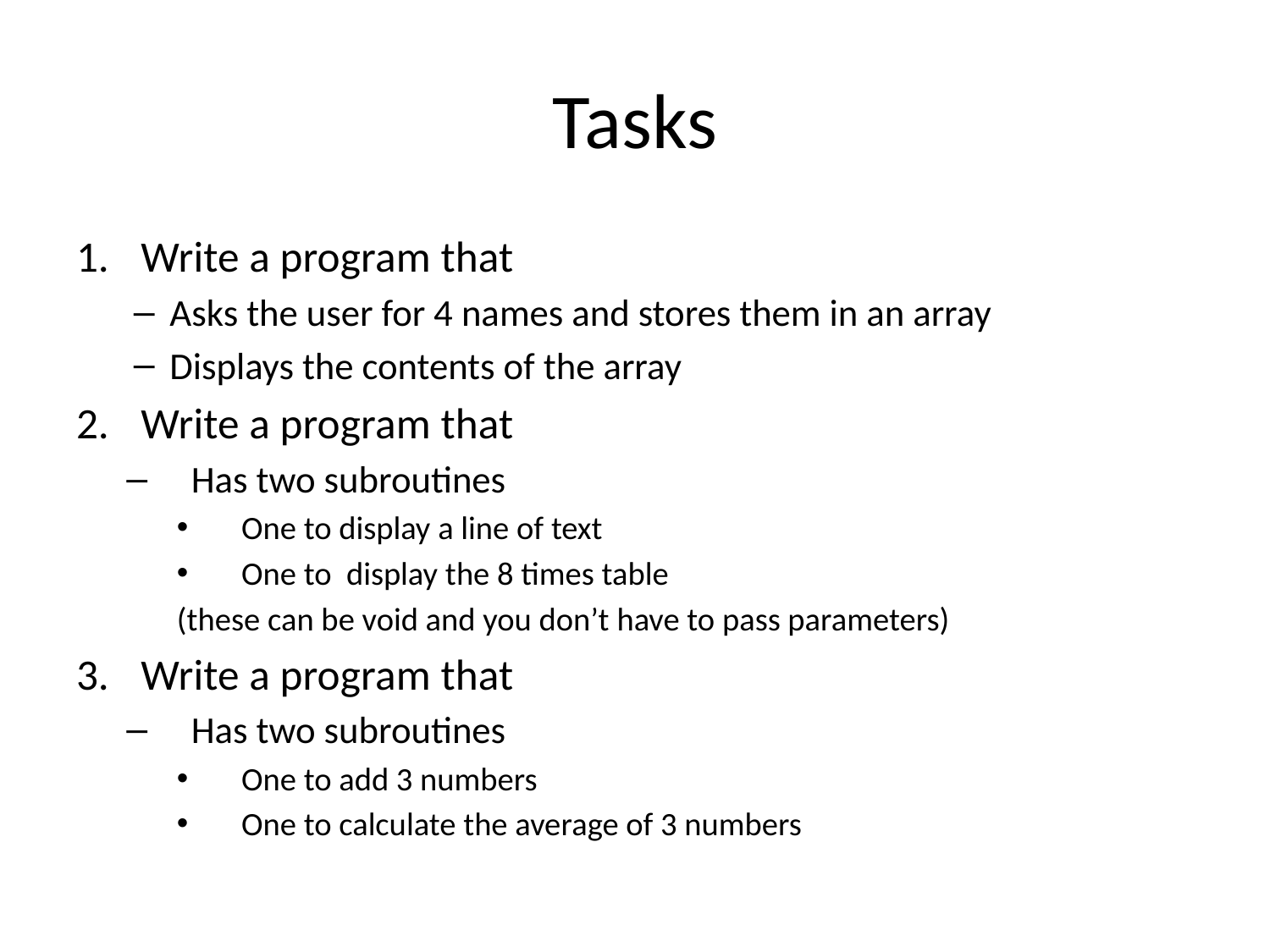

# Tasks
Write a program that
Asks the user for 4 names and stores them in an array
Displays the contents of the array
Write a program that
Has two subroutines
One to display a line of text
One to  display the 8 times table
(these can be void and you don’t have to pass parameters)
Write a program that
Has two subroutines
One to add 3 numbers
One to calculate the average of 3 numbers